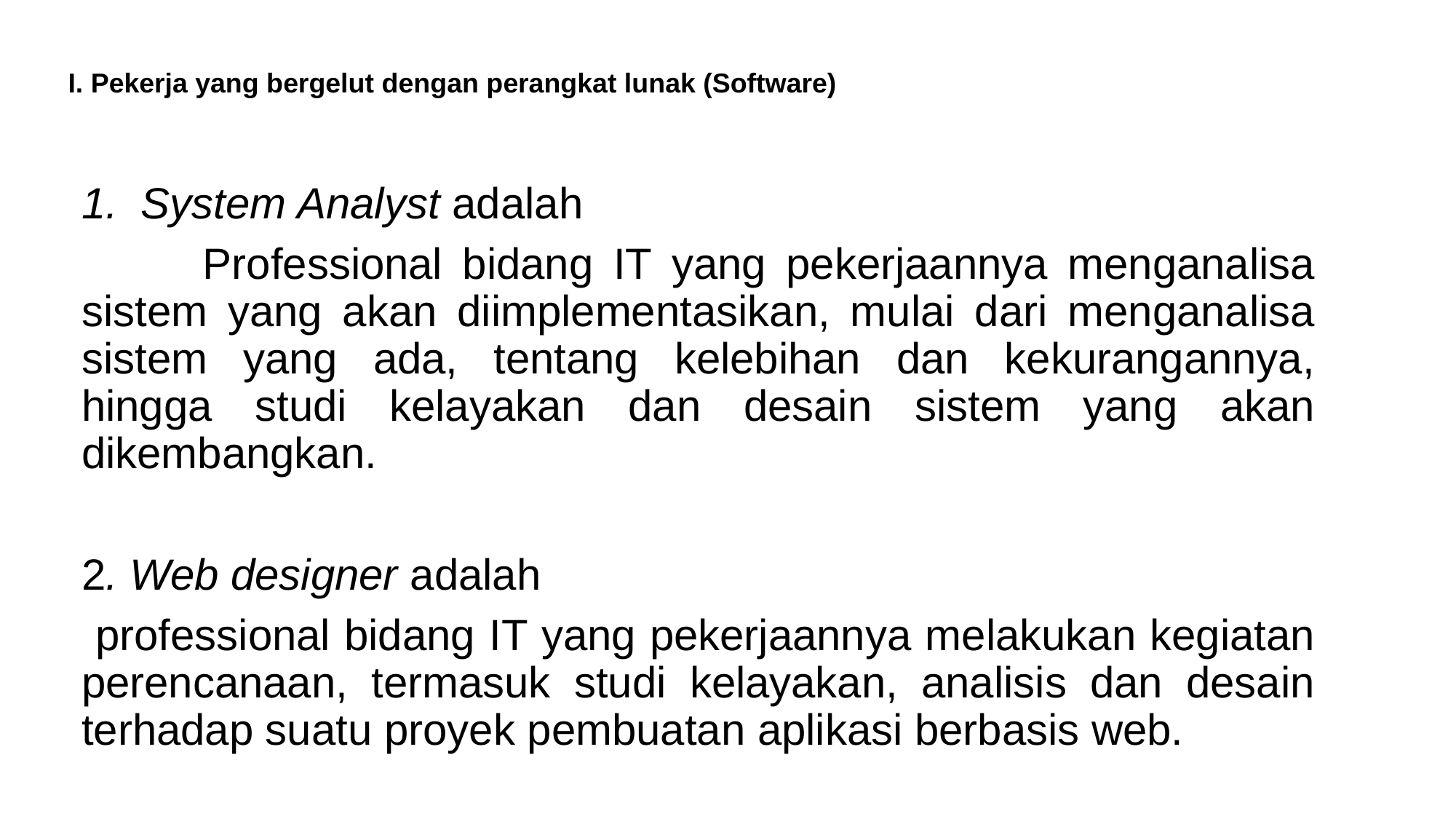

# I. Pekerja yang bergelut dengan perangkat lunak (Software)
System Analyst adalah
      Professional bidang IT yang pekerjaannya menganalisa sistem yang akan diimplementasikan, mulai dari menganalisa sistem yang ada, tentang kelebihan dan kekurangannya, hingga studi kelayakan dan desain sistem yang akan dikembangkan.

2. Web designer adalah
 professional bidang IT yang pekerjaannya melakukan kegiatan perencanaan, termasuk studi kelayakan, analisis dan desain terhadap suatu proyek pembuatan aplikasi berbasis web.